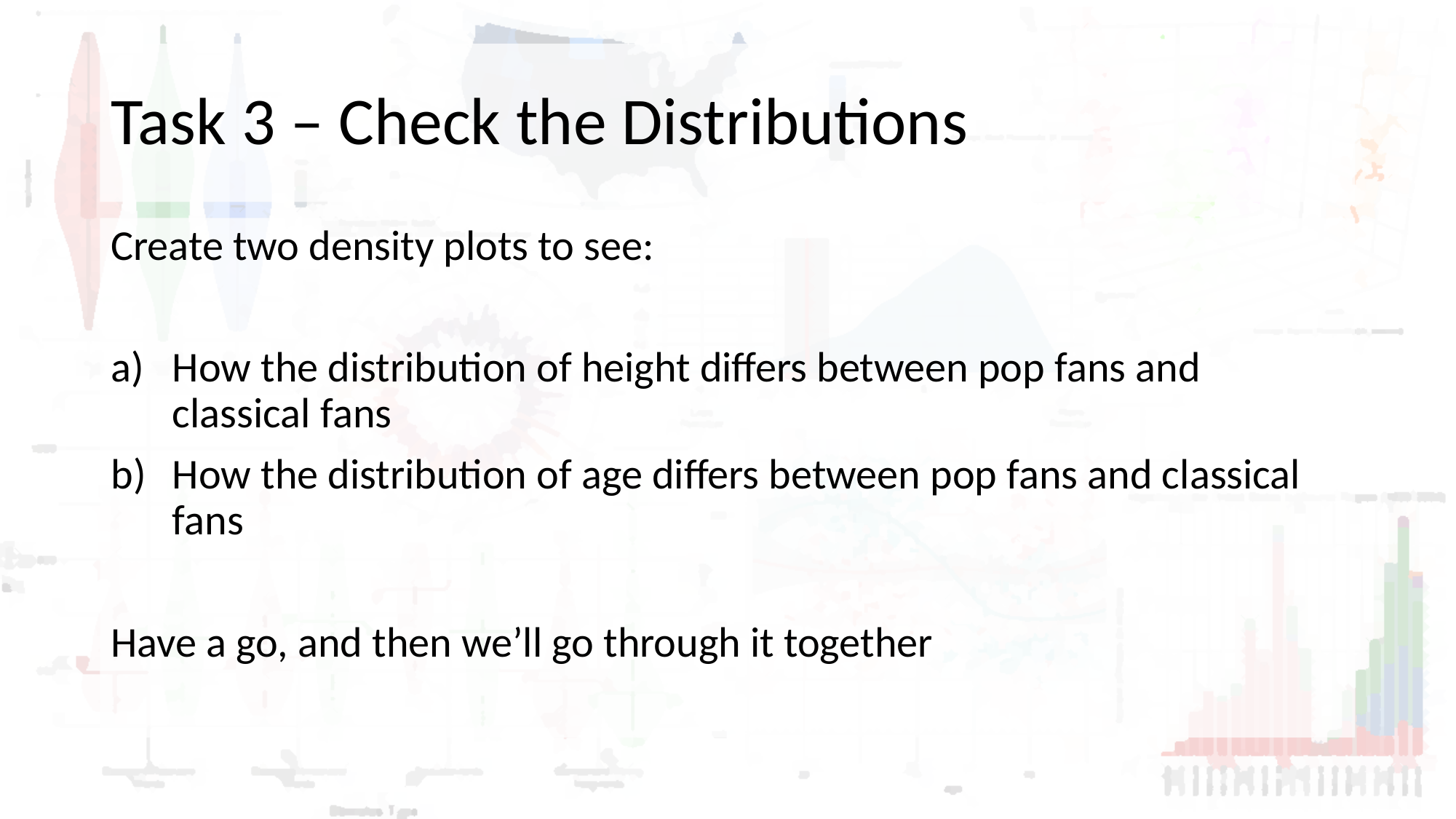

# Task 3 – Check the Distributions
Create two density plots to see:

How the distribution of height differs between pop fans and classical fans
How the distribution of age differs between pop fans and classical fans

Have a go, and then we’ll go through it together